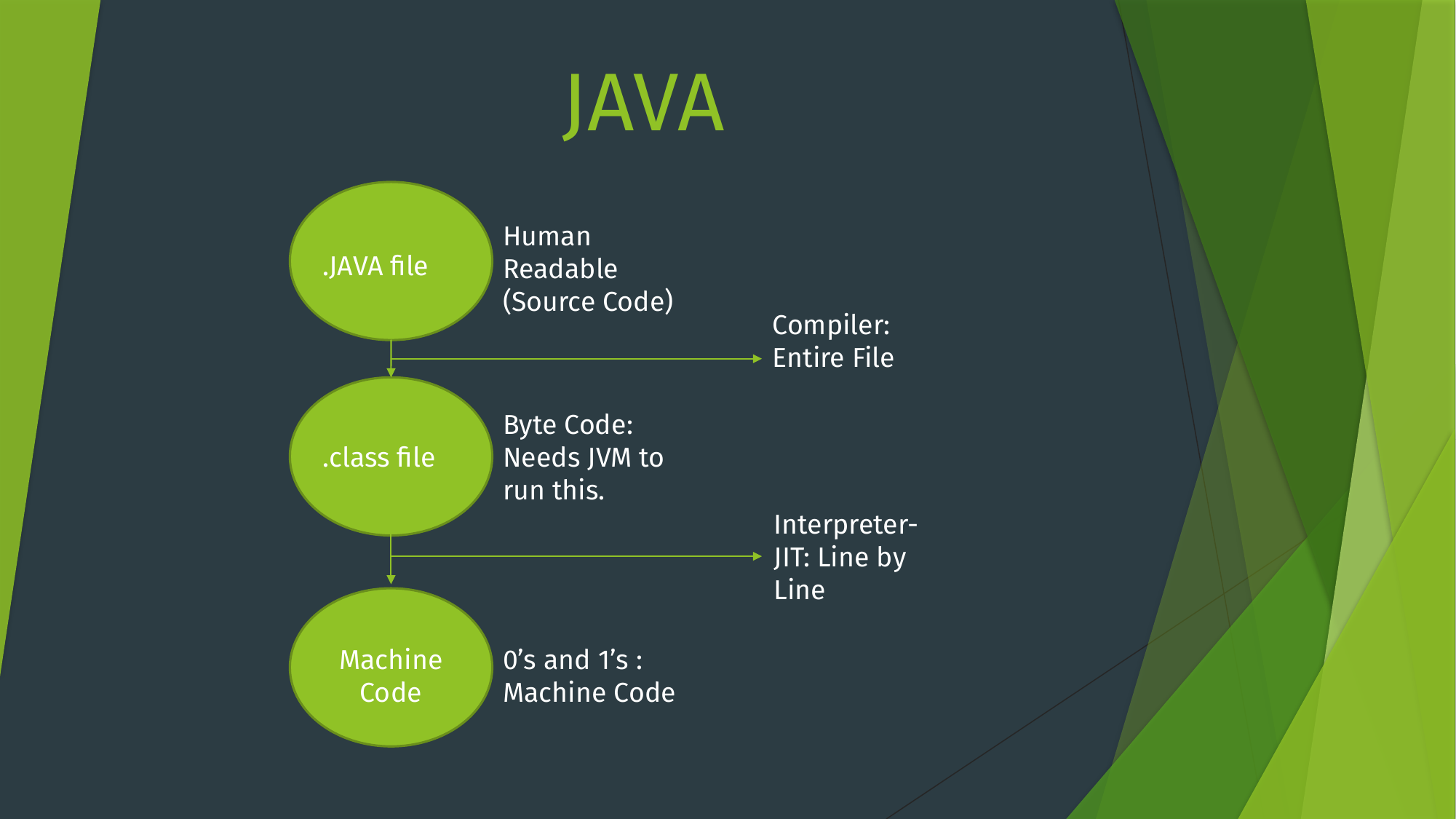

# JAVA

Human Readable (Source Code)
.JAVA file
Compiler: Entire File

Byte Code: Needs JVM to run this.
.class file
Interpreter-JIT: Line by Line

Machine Code
0’s and 1’s : Machine Code